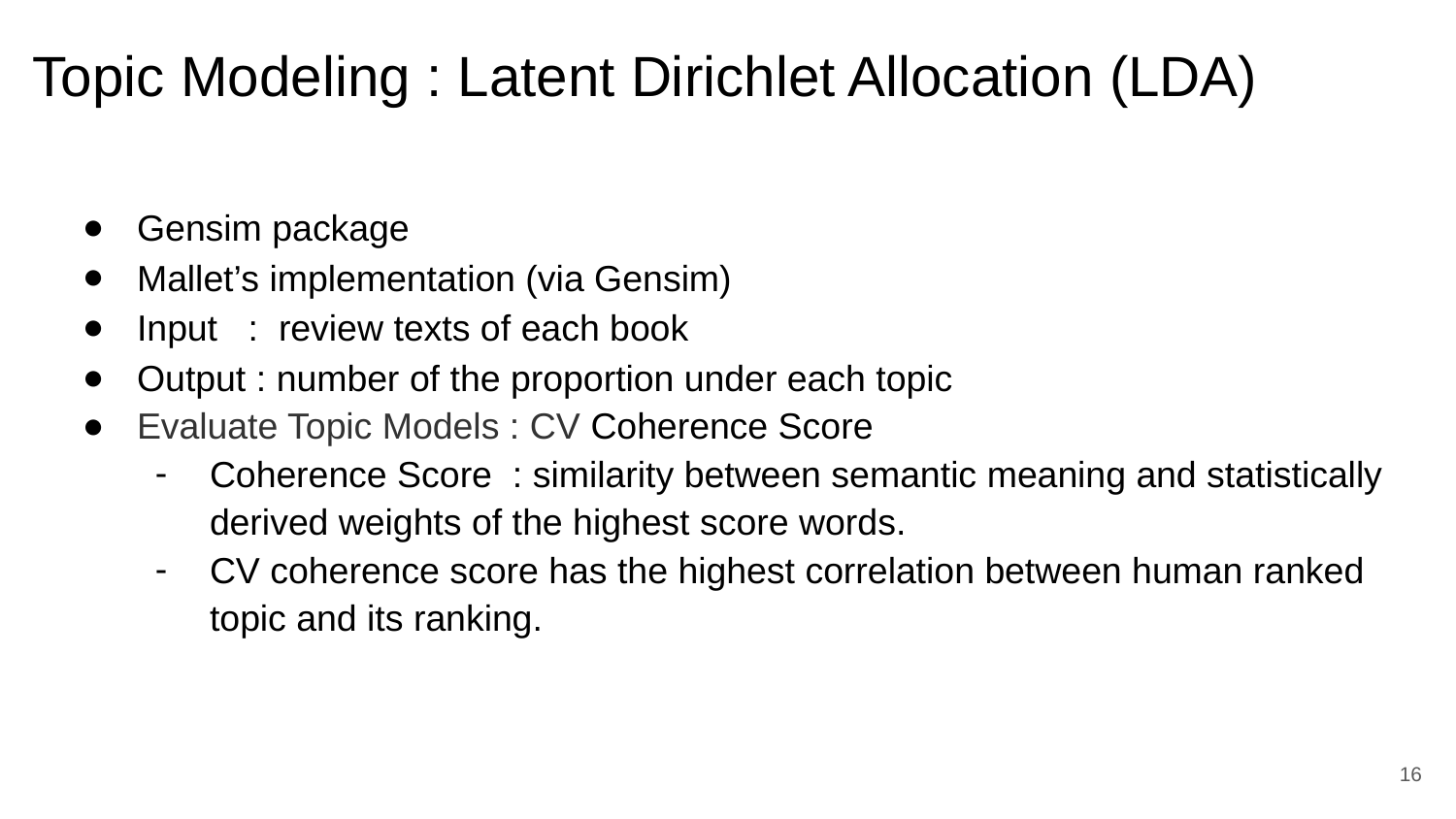

# Topic Modeling : Latent Dirichlet Allocation (LDA)
Gensim package
Mallet’s implementation (via Gensim)
Input   :  review texts of each book
Output : number of the proportion under each topic
Evaluate Topic Models : CV Coherence Score
Coherence Score  : similarity between semantic meaning and statistically derived weights of the highest score words.
CV coherence score has the highest correlation between human ranked topic and its ranking.
16